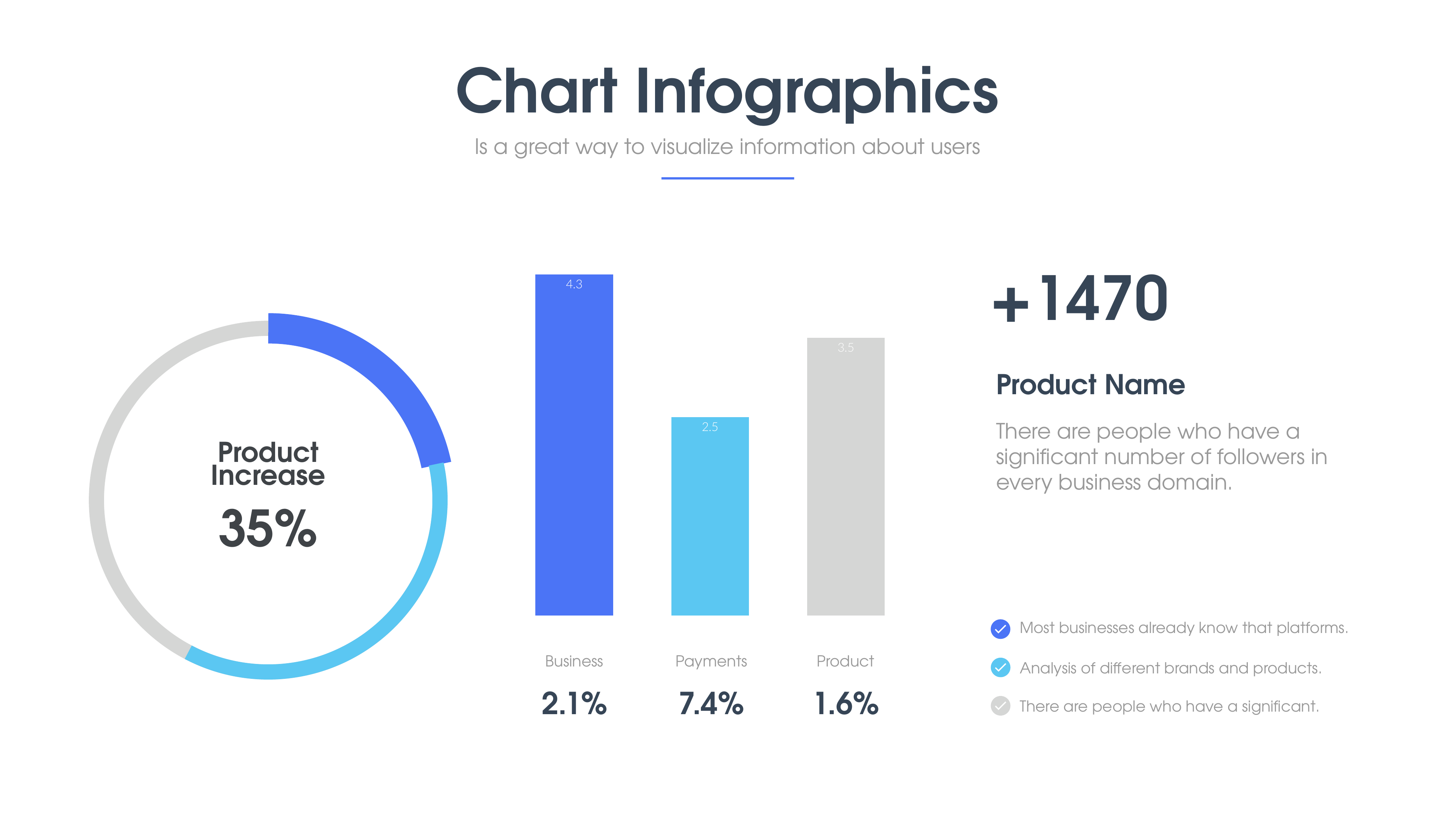

Chart Infographics
Is a great way to visualize information about users

### Chart

| Category | Series 1 |
|---|---|
| Aug | 4.3 |
| Sep | 2.5 |
| Nov | 3.5 |
Business
Payments
Product
1.6%
2.1%
7.4%
+1470

Product Increase
35%
Product Name
There are people who have a significant number of followers in every business domain.
Most businesses already know that platforms.

Analysis of different brands and products.

There are people who have a significant.